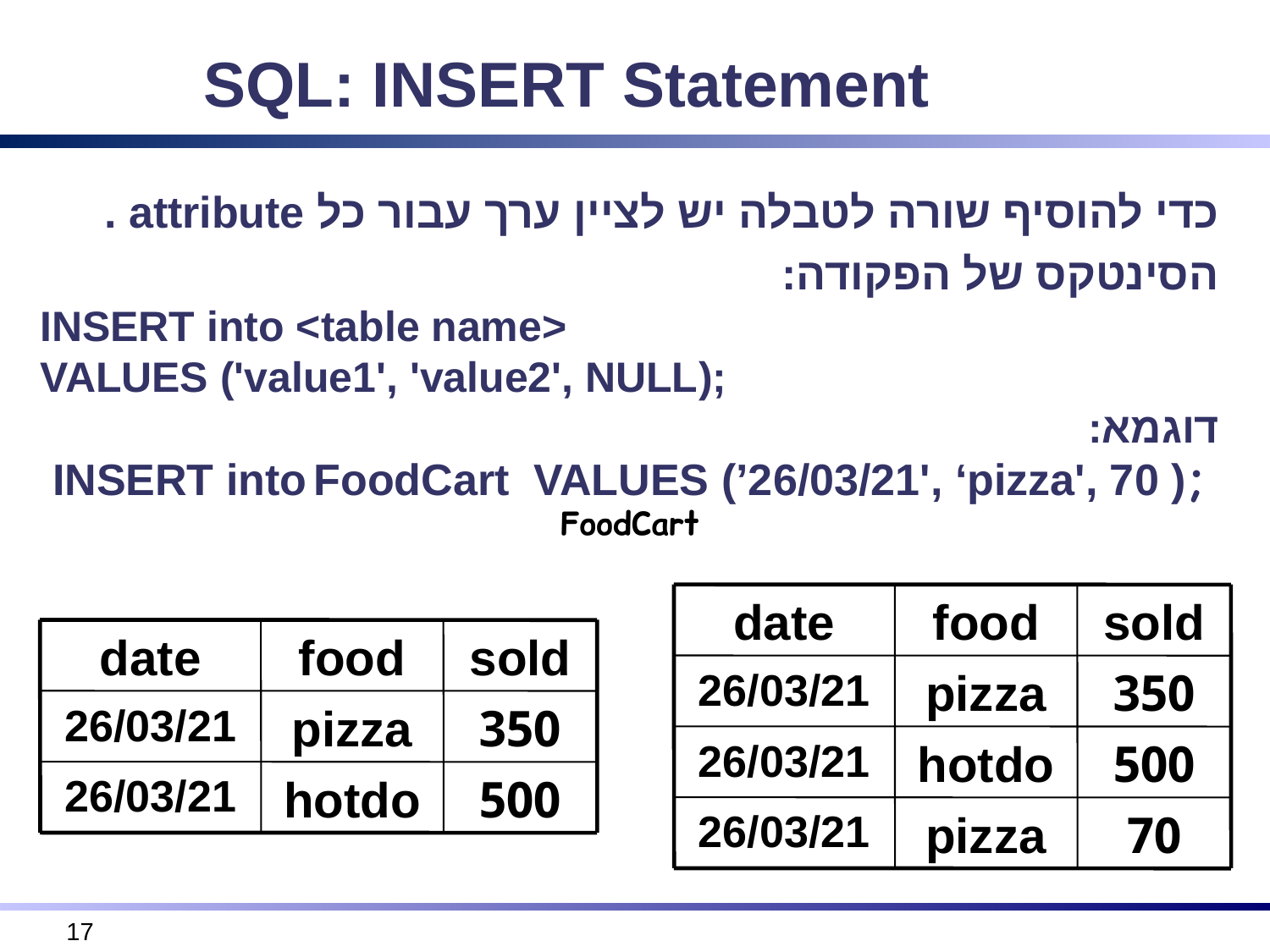

SQL: INSERT Statement
כדי להוסיף שורה לטבלה יש לציין ערך עבור כל attribute . הסינטקס של הפקודה:
INSERT into <table name>
VALUES ('value1', 'value2', NULL);
דוגמא:
 INSERT into FoodCart  VALUES (’26/03/21', ‘pizza', 70 );
FoodCart
date

food

sold

26/03/21

pizza
350
26/03/21

hotdo
500
26/03/21

pizza
70

date

food

sold

26/03/21

pizza
350
26/03/21

hotdo
500

17